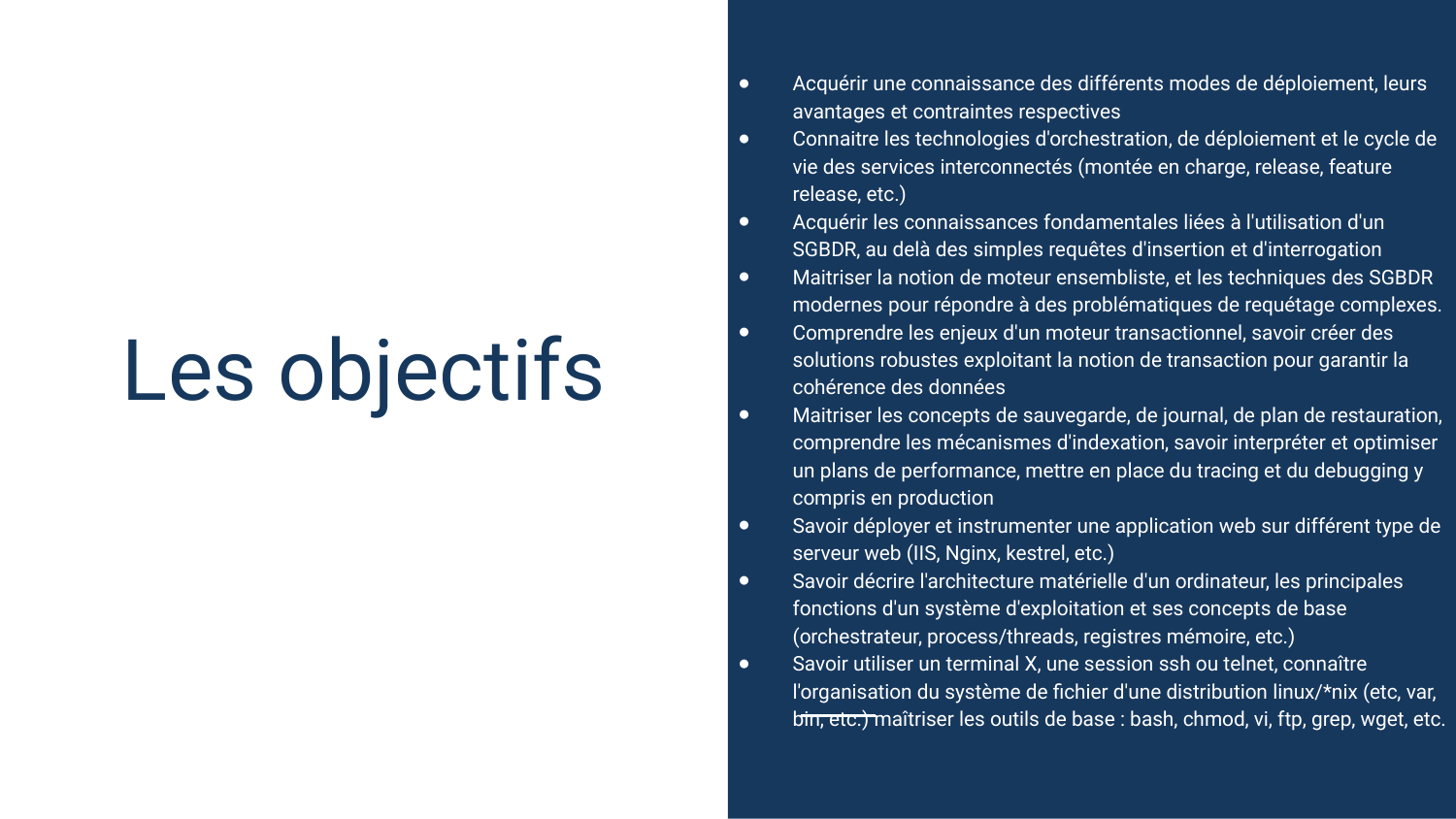

Acquérir une connaissance des différents modes de déploiement, leurs avantages et contraintes respectives
Connaitre les technologies d'orchestration, de déploiement et le cycle de vie des services interconnectés (montée en charge, release, feature release, etc.)
Acquérir les connaissances fondamentales liées à l'utilisation d'un SGBDR, au delà des simples requêtes d'insertion et d'interrogation
Maitriser la notion de moteur ensembliste, et les techniques des SGBDR modernes pour répondre à des problématiques de requétage complexes.
Comprendre les enjeux d'un moteur transactionnel, savoir créer des solutions robustes exploitant la notion de transaction pour garantir la cohérence des données
Maitriser les concepts de sauvegarde, de journal, de plan de restauration, comprendre les mécanismes d'indexation, savoir interpréter et optimiser un plans de performance, mettre en place du tracing et du debugging y compris en production
Savoir déployer et instrumenter une application web sur différent type de serveur web (IIS, Nginx, kestrel, etc.)
Savoir décrire l'architecture matérielle d'un ordinateur, les principales fonctions d'un système d'exploitation et ses concepts de base (orchestrateur, process/threads, registres mémoire, etc.)
Savoir utiliser un terminal X, une session ssh ou telnet, connaître l'organisation du système de fichier d'une distribution linux/*nix (etc, var, bin, etc.) maîtriser les outils de base : bash, chmod, vi, ftp, grep, wget, etc.
# Les objectifs